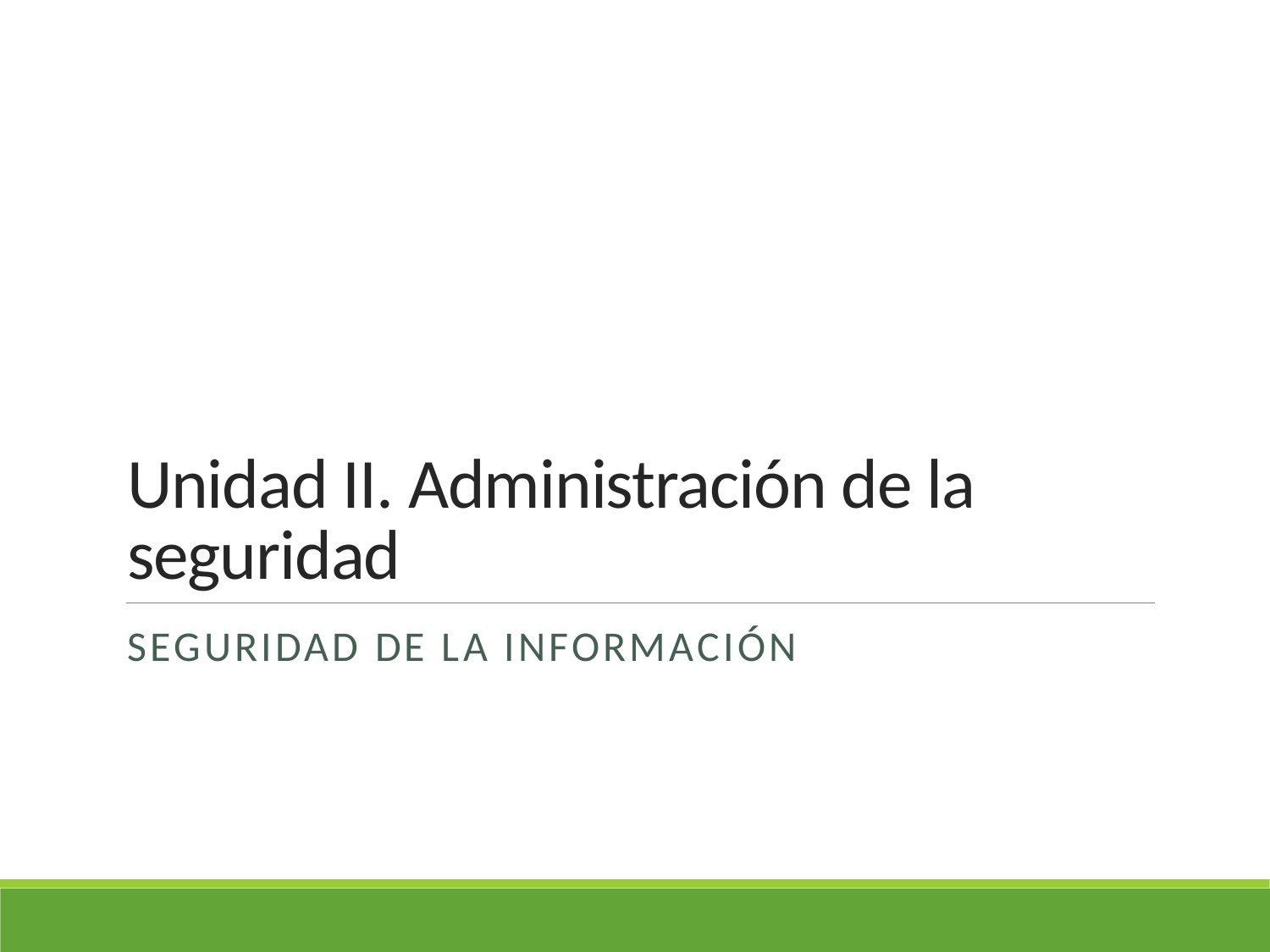

# Unidad II. Administración de la seguridad
Seguridad de la información